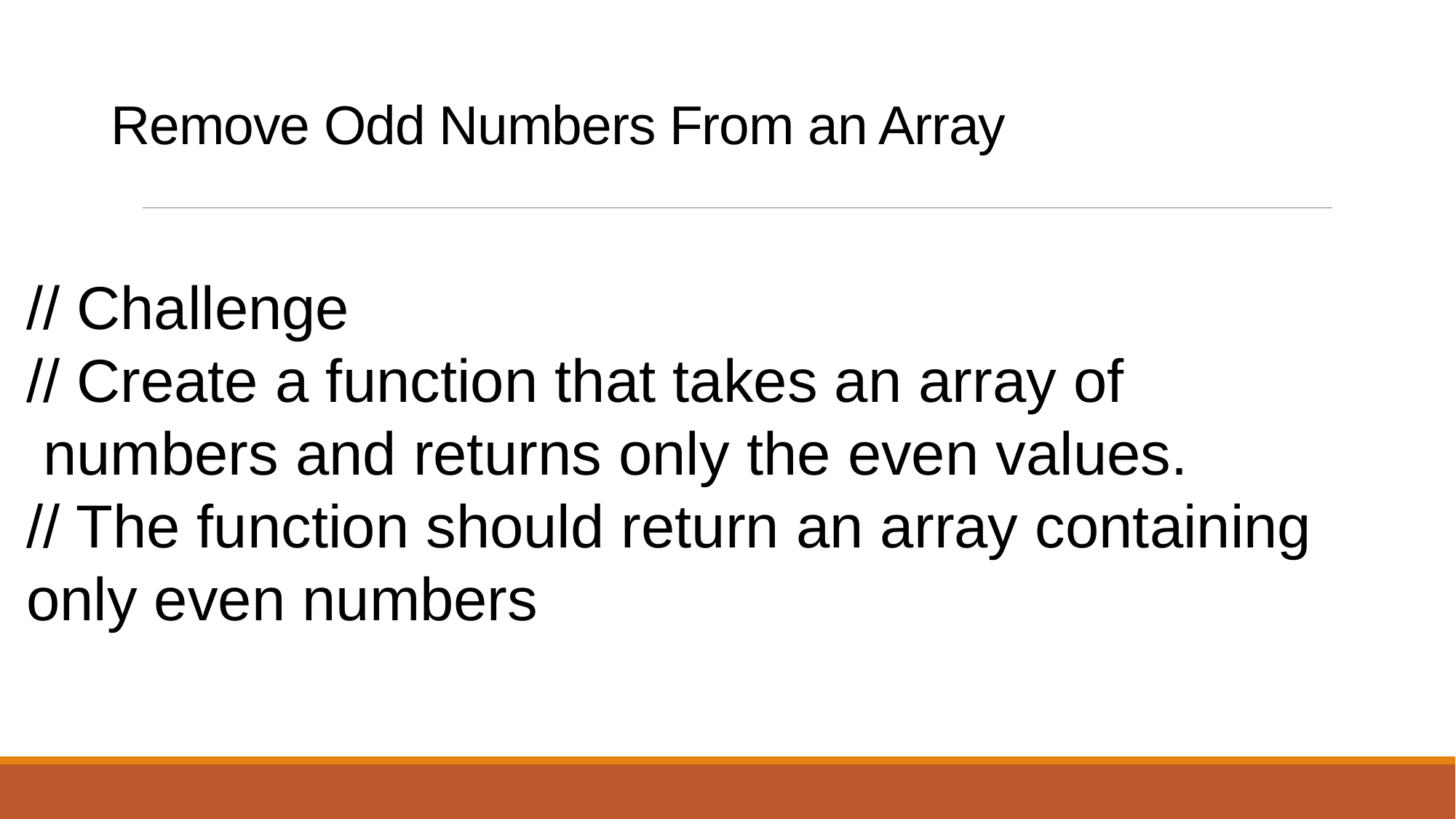

# Remove Odd Numbers From an Array
// Challenge
// Create a function that takes an array of
 numbers and returns only the even values.
// The function should return an array containing
only even numbers